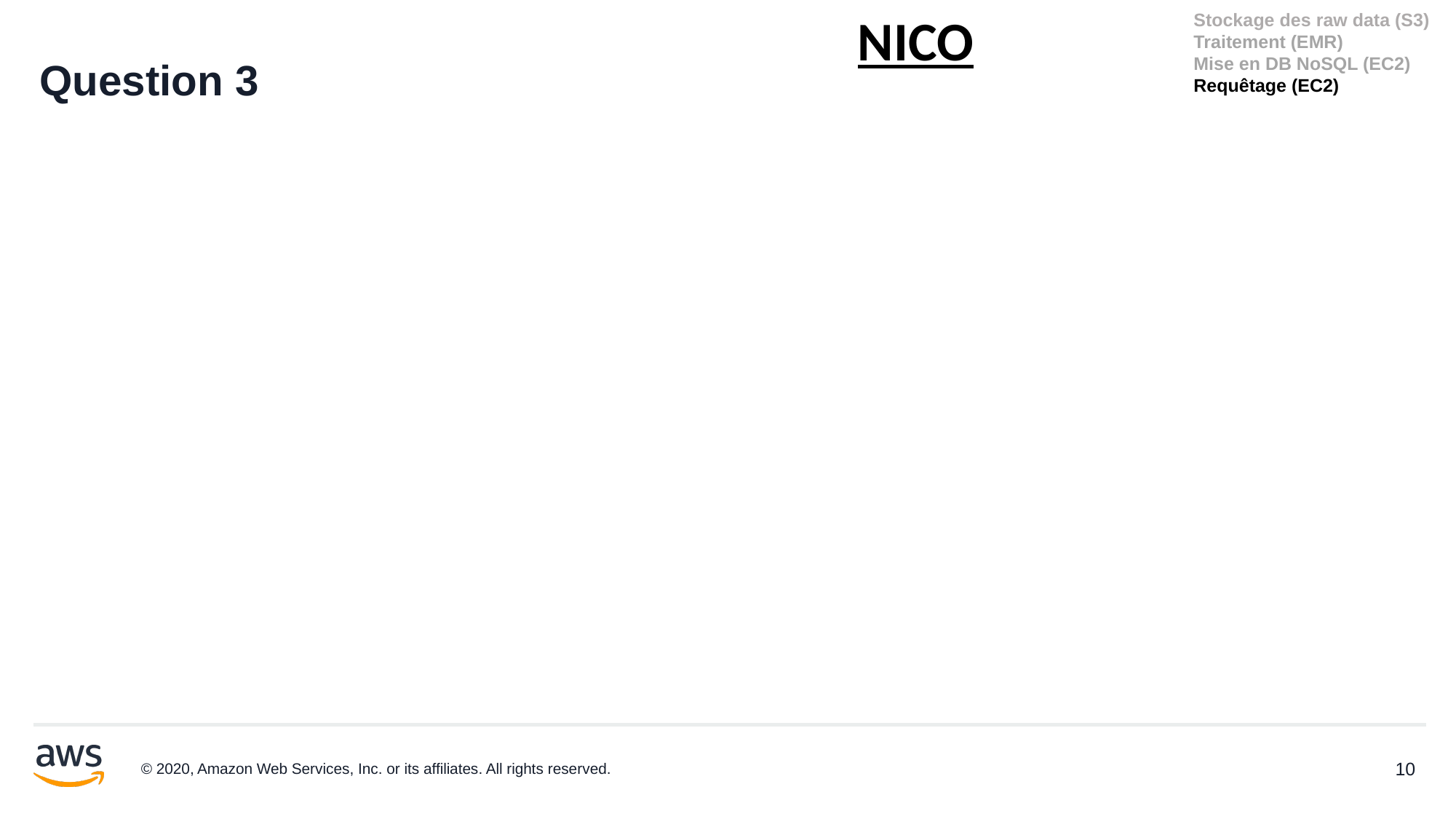

NICO
Stockage des raw data (S3)
Traitement (EMR)
Mise en DB NoSQL (EC2)
Requêtage (EC2)

# Question 3

© 2020, Amazon Web Services, Inc. or its affiliates. All rights reserved.
10